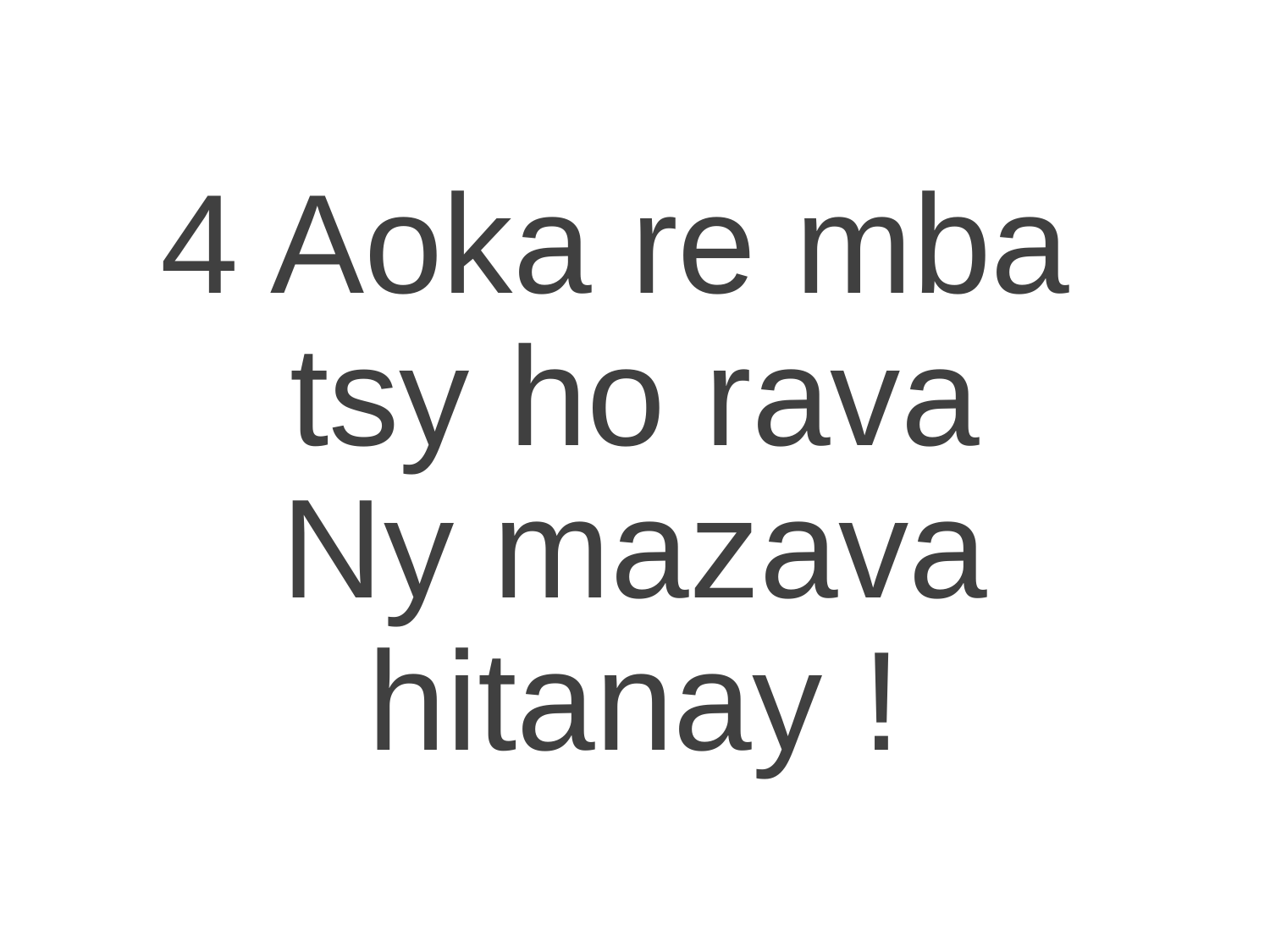

4 Aoka re mba
tsy ho rava
Ny mazava hitanay !